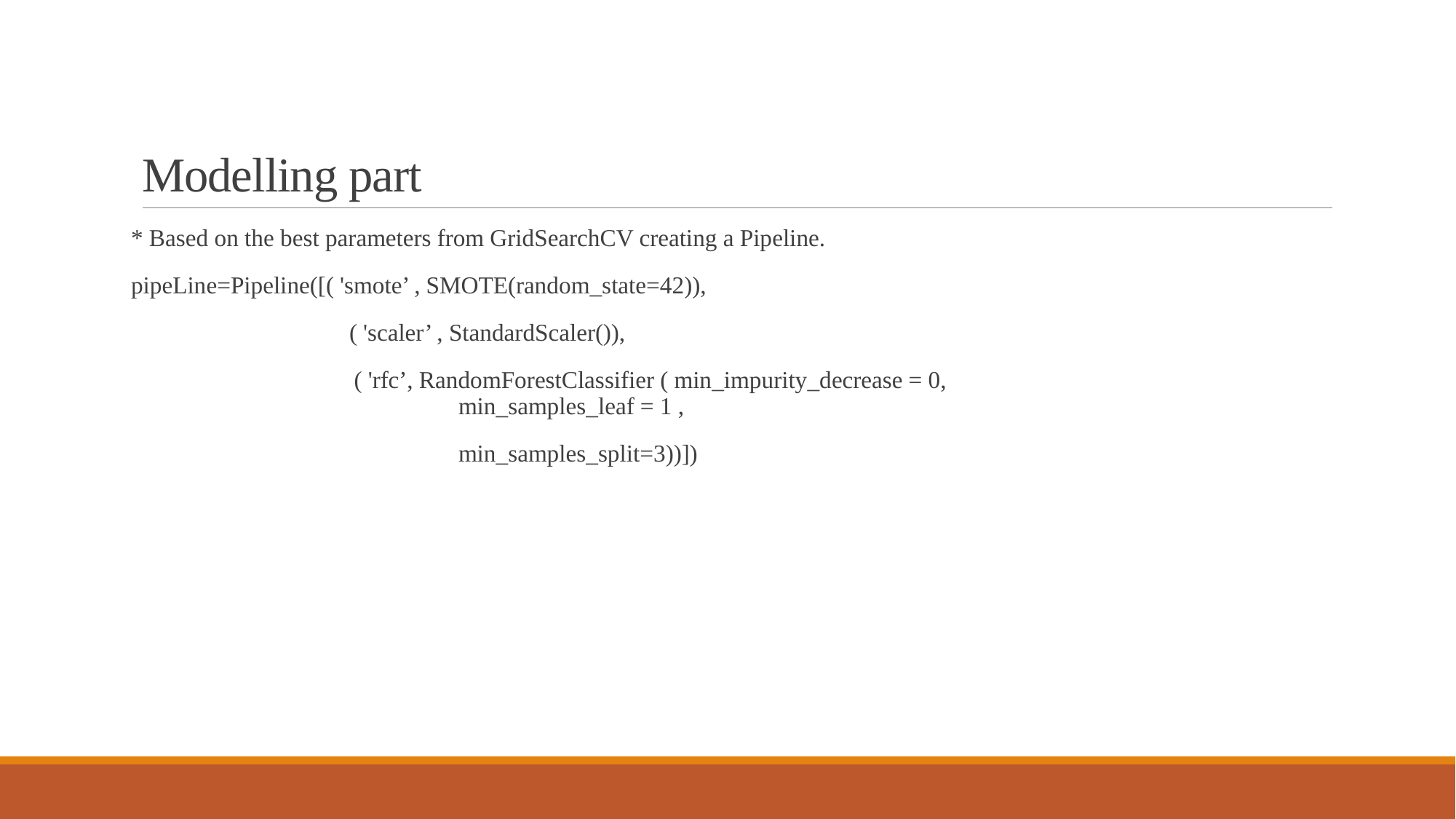

# Modelling part
* Based on the best parameters from GridSearchCV creating a Pipeline.
pipeLine=Pipeline([( 'smote’ , SMOTE(random_state=42)),
        		( 'scaler’ , StandardScaler()),
	                   ( 'rfc’, RandomForestClassifier ( min_impurity_decrease = 0,  				 			min_samples_leaf = 1 ,
			min_samples_split=3))])